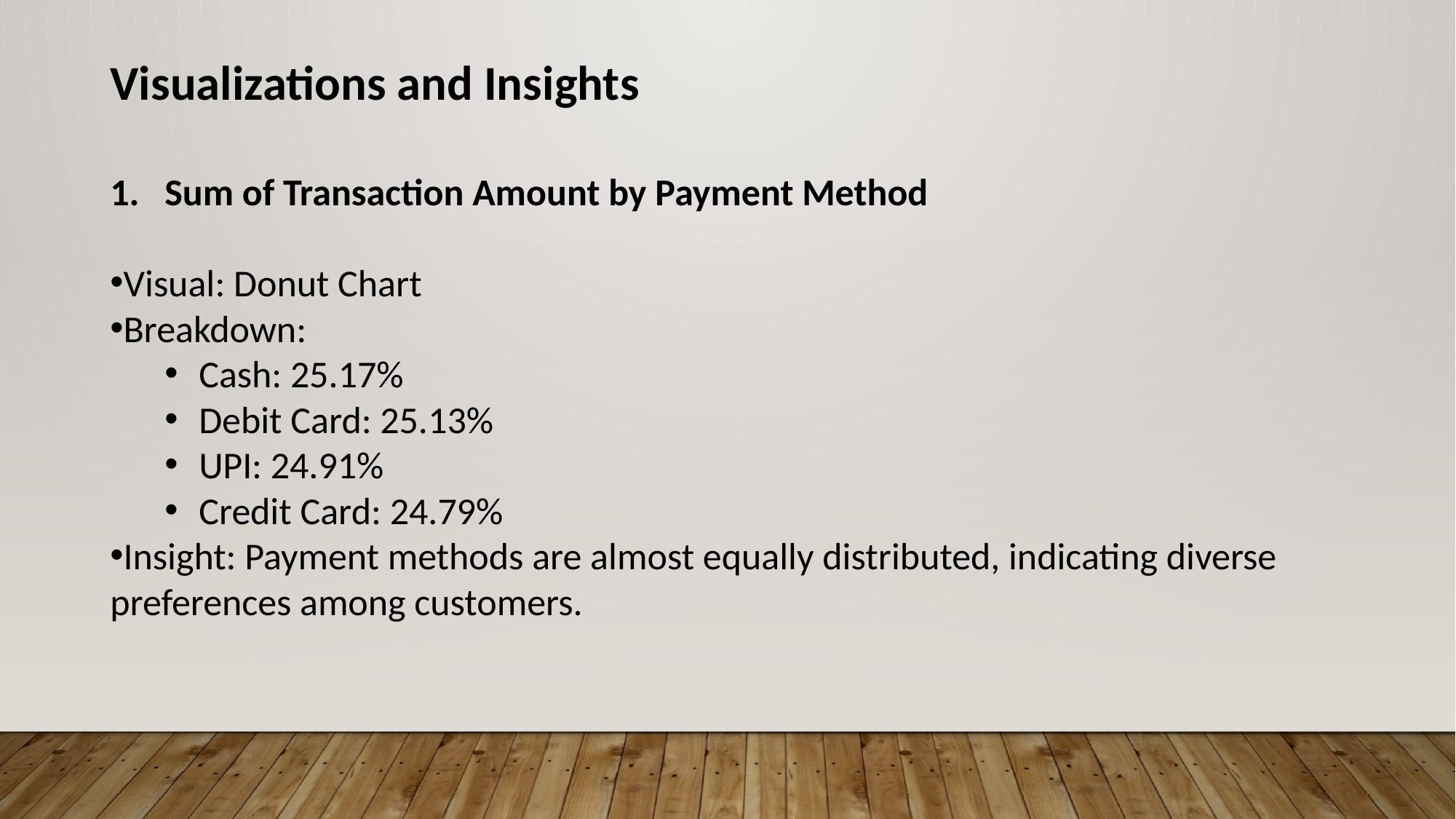

Visualizations and Insights

Sum of Transaction Amount by Payment Method

Visual: Donut Chart
Breakdown:
Cash: 25.17%
Debit Card: 25.13%
UPI: 24.91%
Credit Card: 24.79%
Insight: Payment methods are almost equally distributed, indicating diverse preferences among customers.